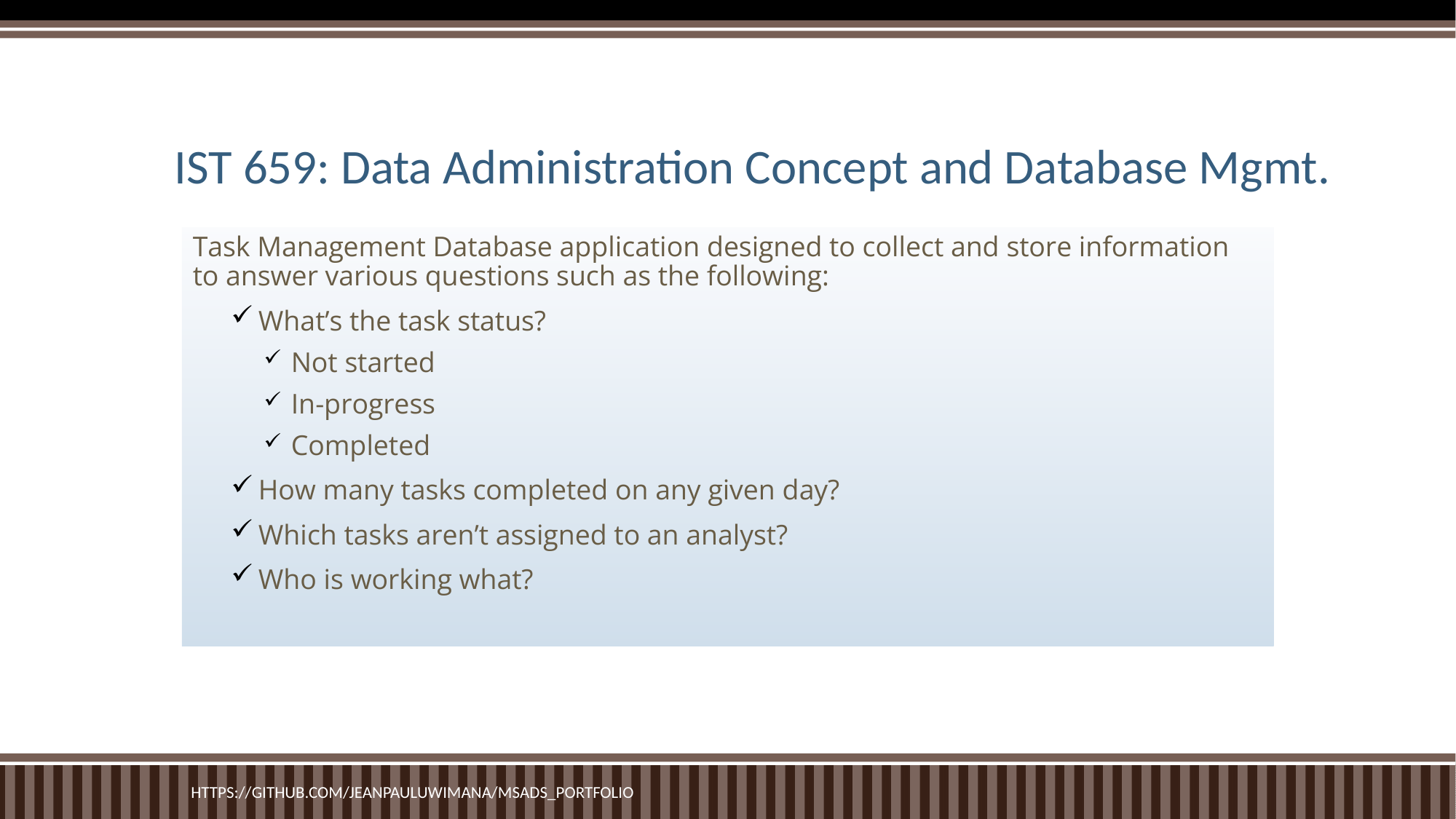

# IST 659: Data Administration Concept and Database Mgmt.
Task Management Database application designed to collect and store information to answer various questions such as the following:
What’s the task status?
Not started
In-progress
Completed
How many tasks completed on any given day?
Which tasks aren’t assigned to an analyst?
Who is working what?

https://github.com/JeanPaulUwimana/MSADS_Portfolio